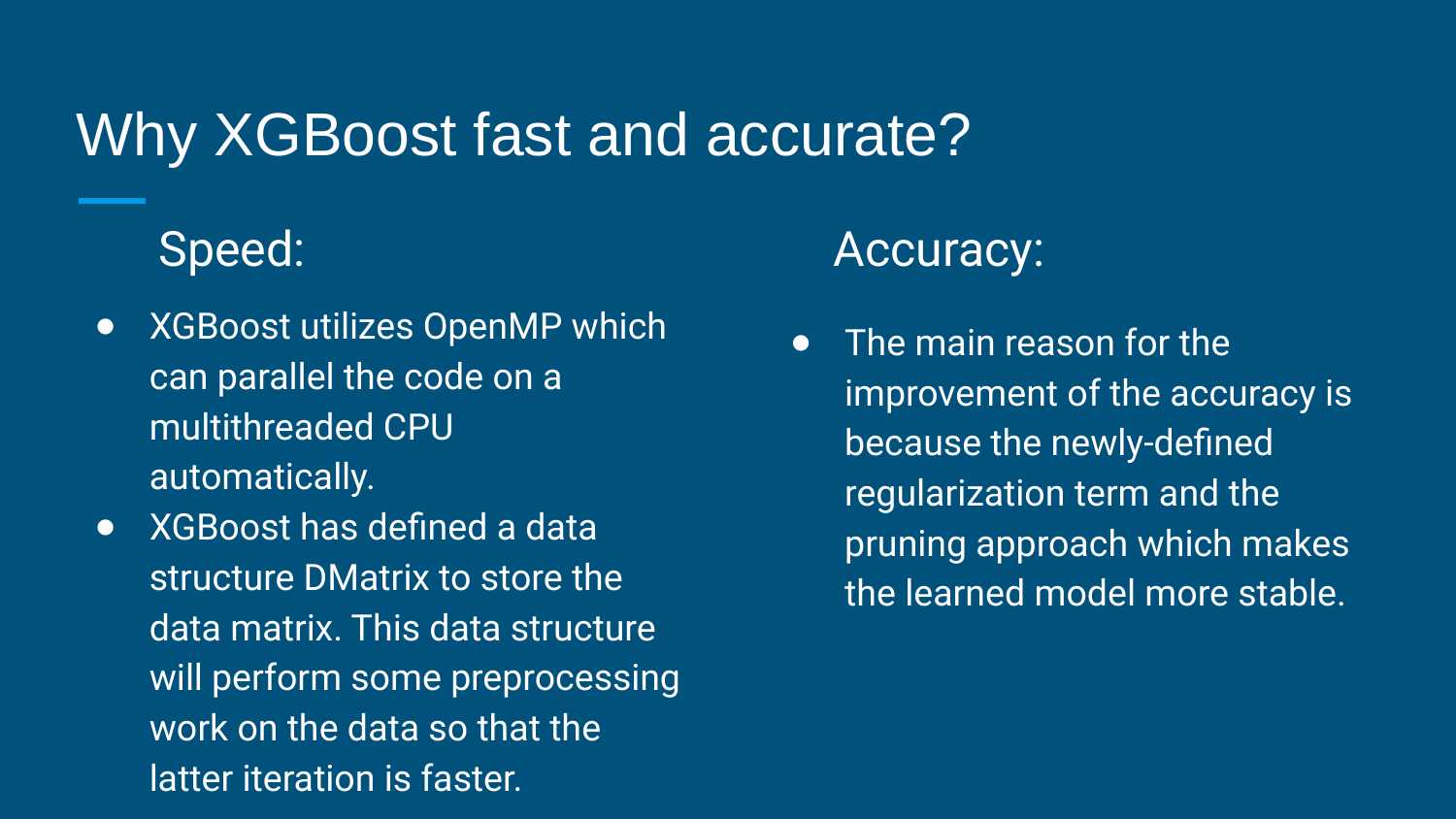

# Why XGBoost fast and accurate?
Speed:
Accuracy:
XGBoost utilizes OpenMP which can parallel the code on a multithreaded CPU automatically.
XGBoost has defined a data structure DMatrix to store the data matrix. This data structure will perform some preprocessing work on the data so that the latter iteration is faster.

The main reason for the improvement of the accuracy is because the newly-defined regularization term and the pruning approach which makes the learned model more stable.